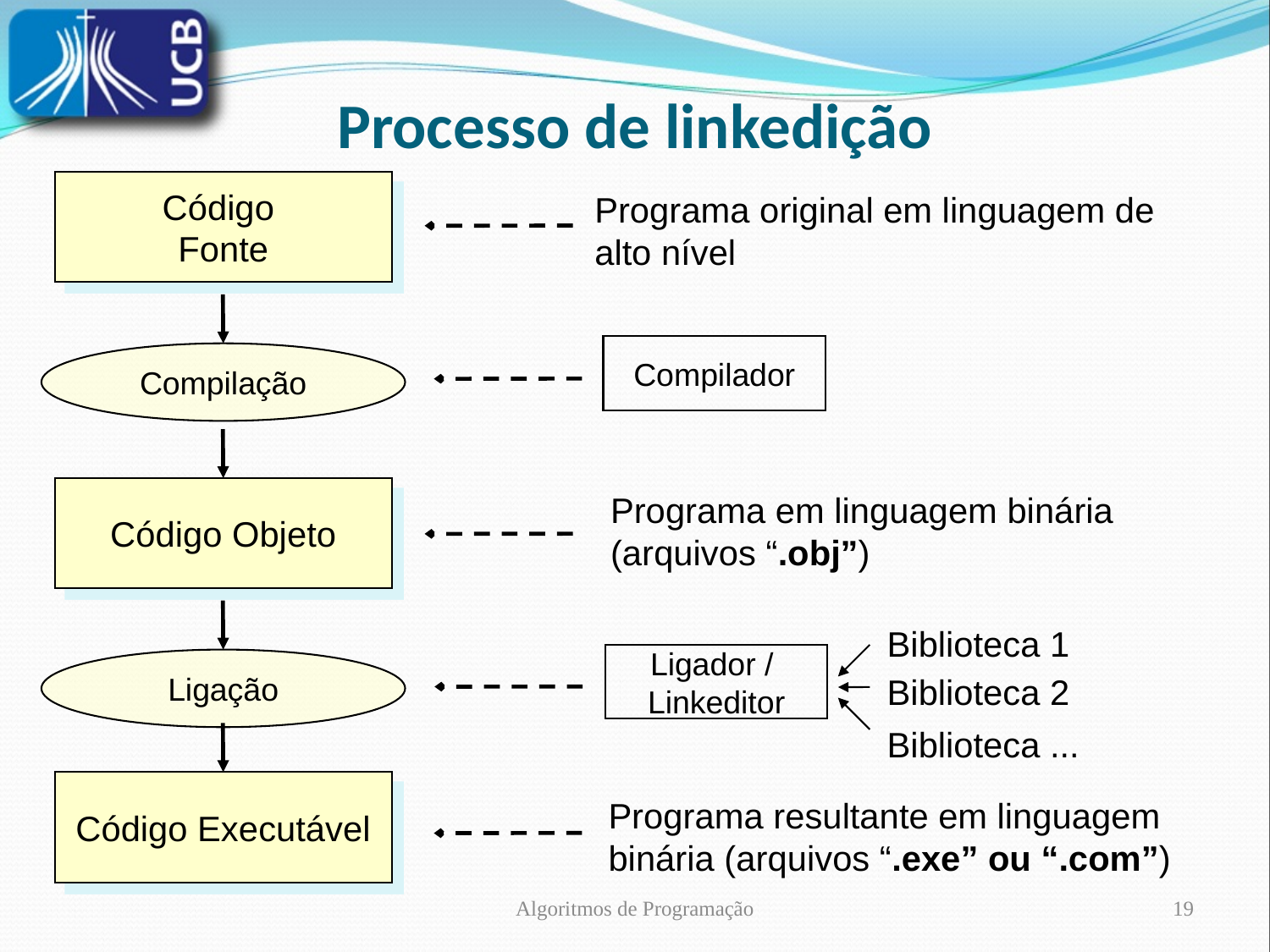

Processo de linkedição
Código
Fonte

Compilação

Código Objeto

Ligação

Código Executável
Programa original em linguagem de alto nível
Programa em linguagem binária (arquivos “.obj”)
Biblioteca 1
Ligador /
Linkeditor

Biblioteca 2

Biblioteca ...
Programa resultante em linguagem binária (arquivos “.exe” ou “.com”)

Compilador

Algoritmos de Programação
19